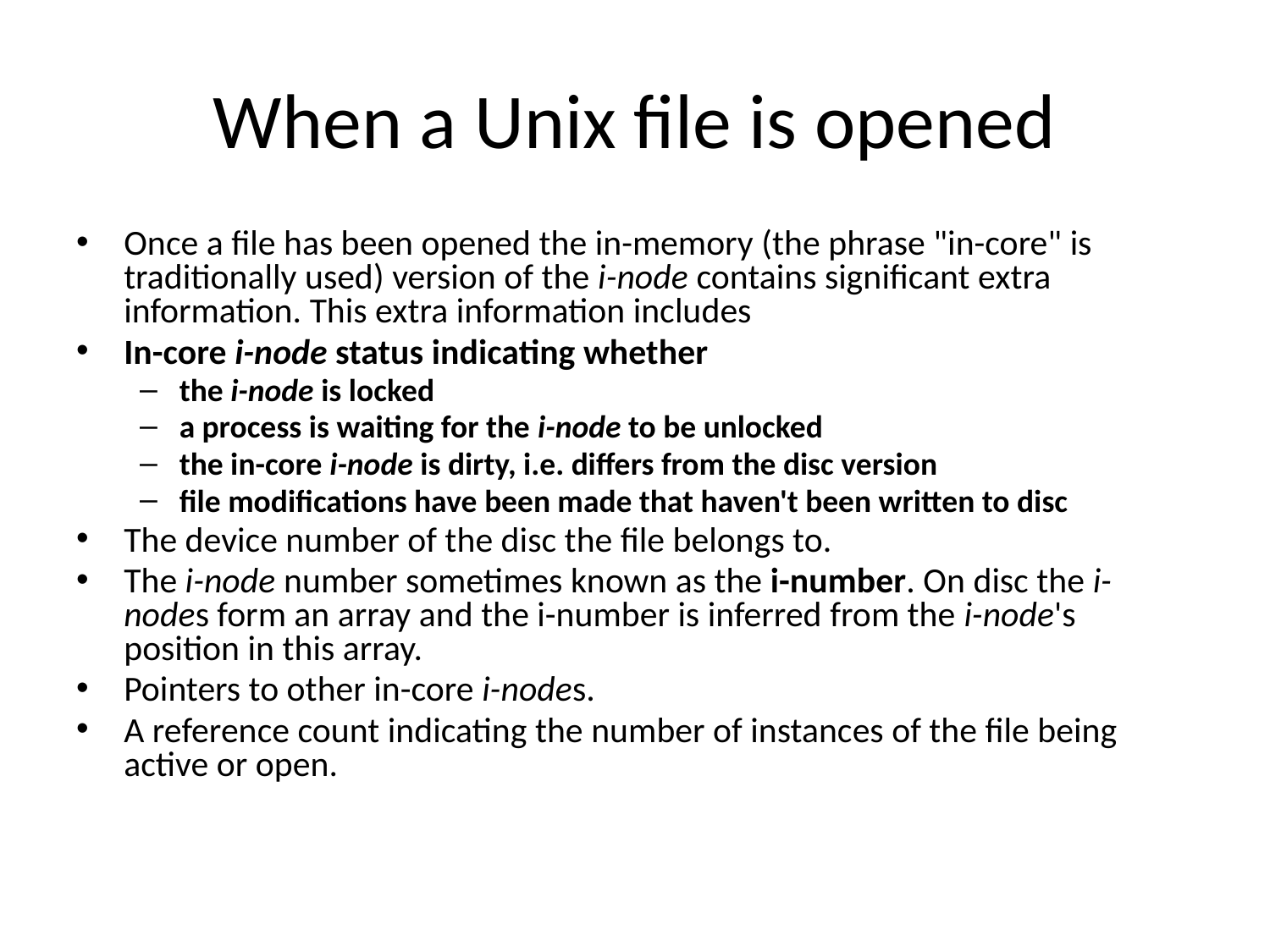

# When a Unix file is opened
Once a file has been opened the in-memory (the phrase "in-core" is traditionally used) version of the i-node contains significant extra information. This extra information includes
In-core i-node status indicating whether
the i-node is locked
a process is waiting for the i-node to be unlocked
the in-core i-node is dirty, i.e. differs from the disc version
file modifications have been made that haven't been written to disc
The device number of the disc the file belongs to.
The i-node number sometimes known as the i-number. On disc the i-nodes form an array and the i-number is inferred from the i-node's position in this array.
Pointers to other in-core i-nodes.
A reference count indicating the number of instances of the file being active or open.